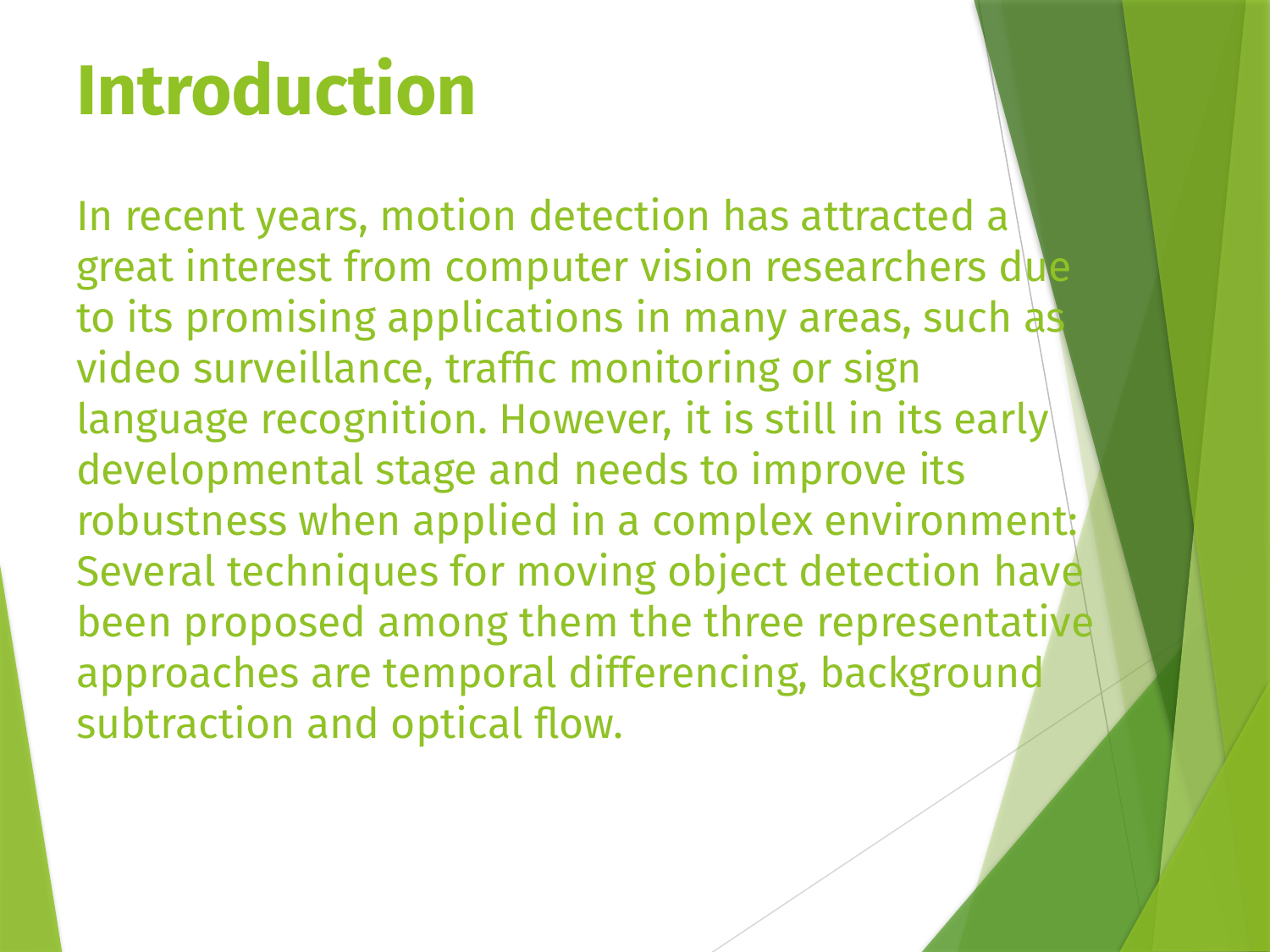

# Introduction In recent years, motion detection has attracted a great interest from computer vision researchers due to its promising applications in many areas, such as video surveillance, traffic monitoring or sign language recognition. However, it is still in its early developmental stage and needs to improve its robustness when applied in a complex environment: Several techniques for moving object detection have been proposed among them the three representative approaches are temporal differencing, background subtraction and optical flow.